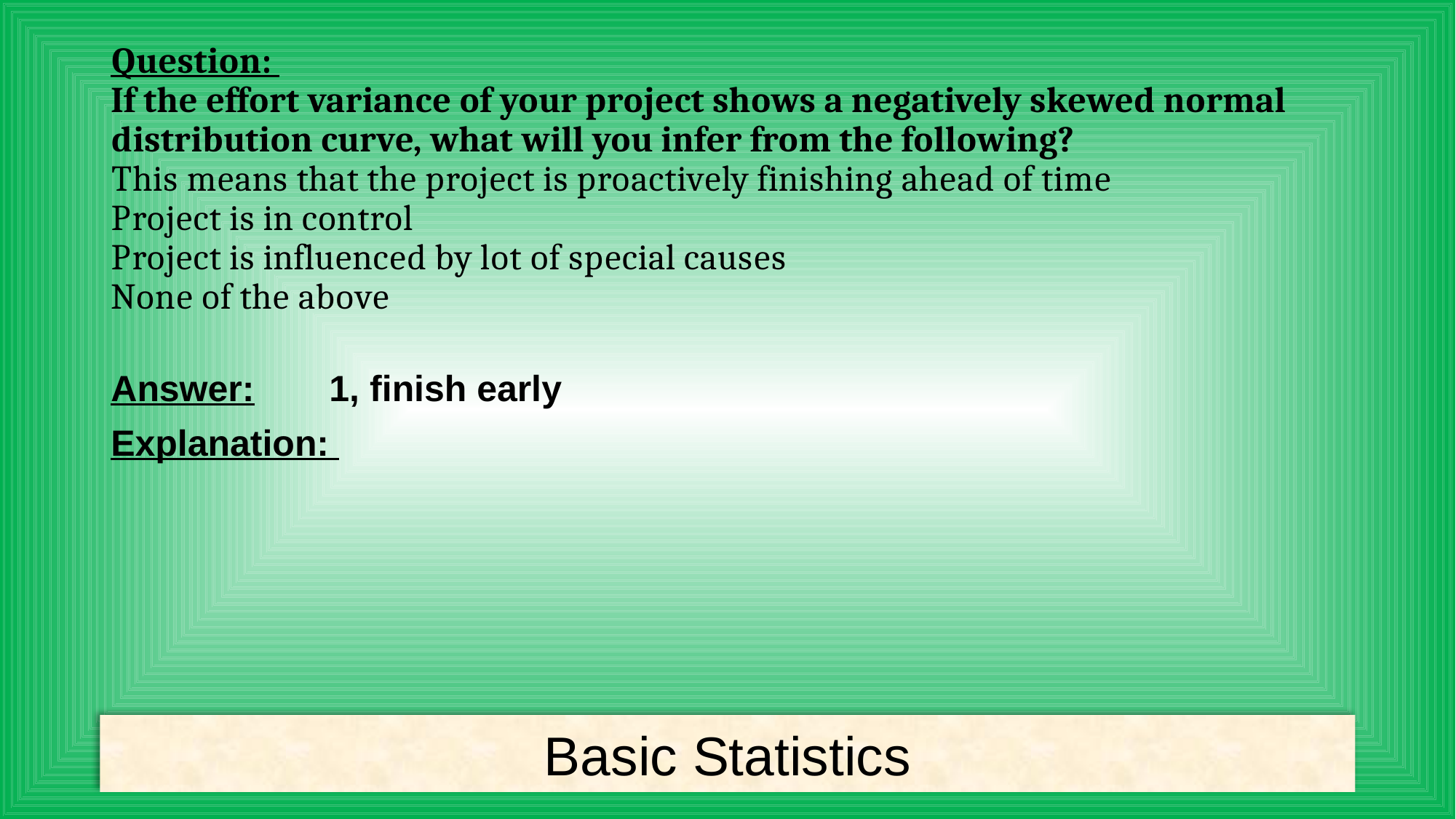

# Question: If the effort variance of your project shows a negatively skewed normal distribution curve, what will you infer from the following? This means that the project is proactively finishing ahead of time Project is in control Project is influenced by lot of special causes None of the above
Answer:	1, finish early
Explanation:

Basic Statistics